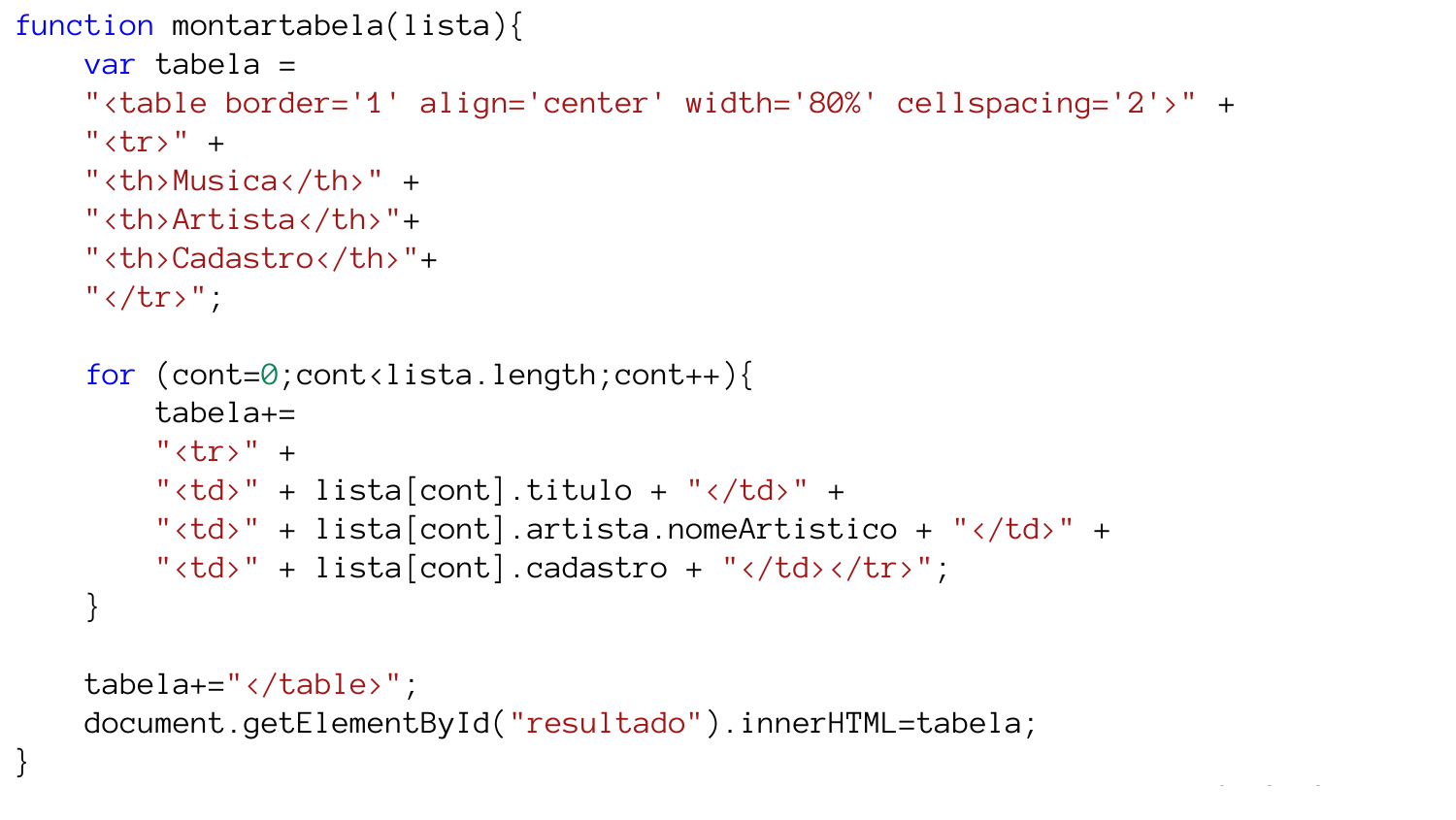

function montartabela(lista){
    var tabela =
    "<table border='1' align='center' width='80%' cellspacing='2'>" +
    "<tr>" +
    "<th>Musica</th>" +
    "<th>Artista</th>"+
    "<th>Cadastro</th>"+
    "</tr>";
    for (cont=0;cont<lista.length;cont++){
        tabela+=
        "<tr>" +
        "<td>" + lista[cont].titulo + "</td>" +
        "<td>" + lista[cont].artista.nomeArtistico + "</td>" +
        "<td>" + lista[cont].cadastro + "</td></tr>";
    }
    tabela+="</table>";
    document.getElementById("resultado").innerHTML=tabela;
}
MANIPULAÇÃO DE DATAS